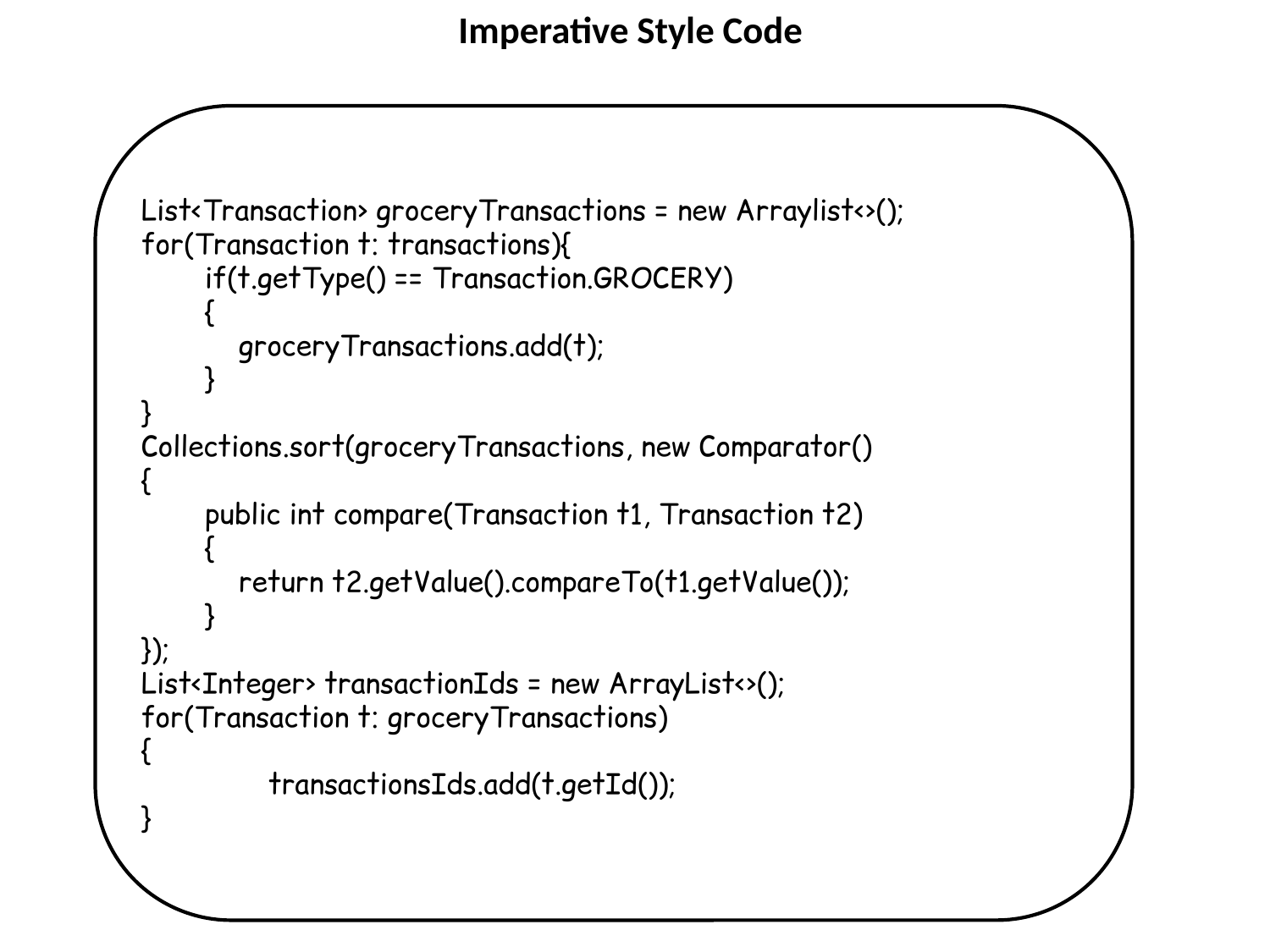

# Imperative Style Code

List<Transaction> groceryTransactions = new Arraylist<>();
for(Transaction t: transactions){
if(t.getType() == Transaction.GROCERY)
{
    groceryTransactions.add(t);
}
}
Collections.sort(groceryTransactions, new Comparator()
{
public int compare(Transaction t1, Transaction t2)
{
    return t2.getValue().compareTo(t1.getValue());
}
});
List<Integer> transactionIds = new ArrayList<>();
for(Transaction t: groceryTransactions)
{
	transactionsIds.add(t.getId());
}